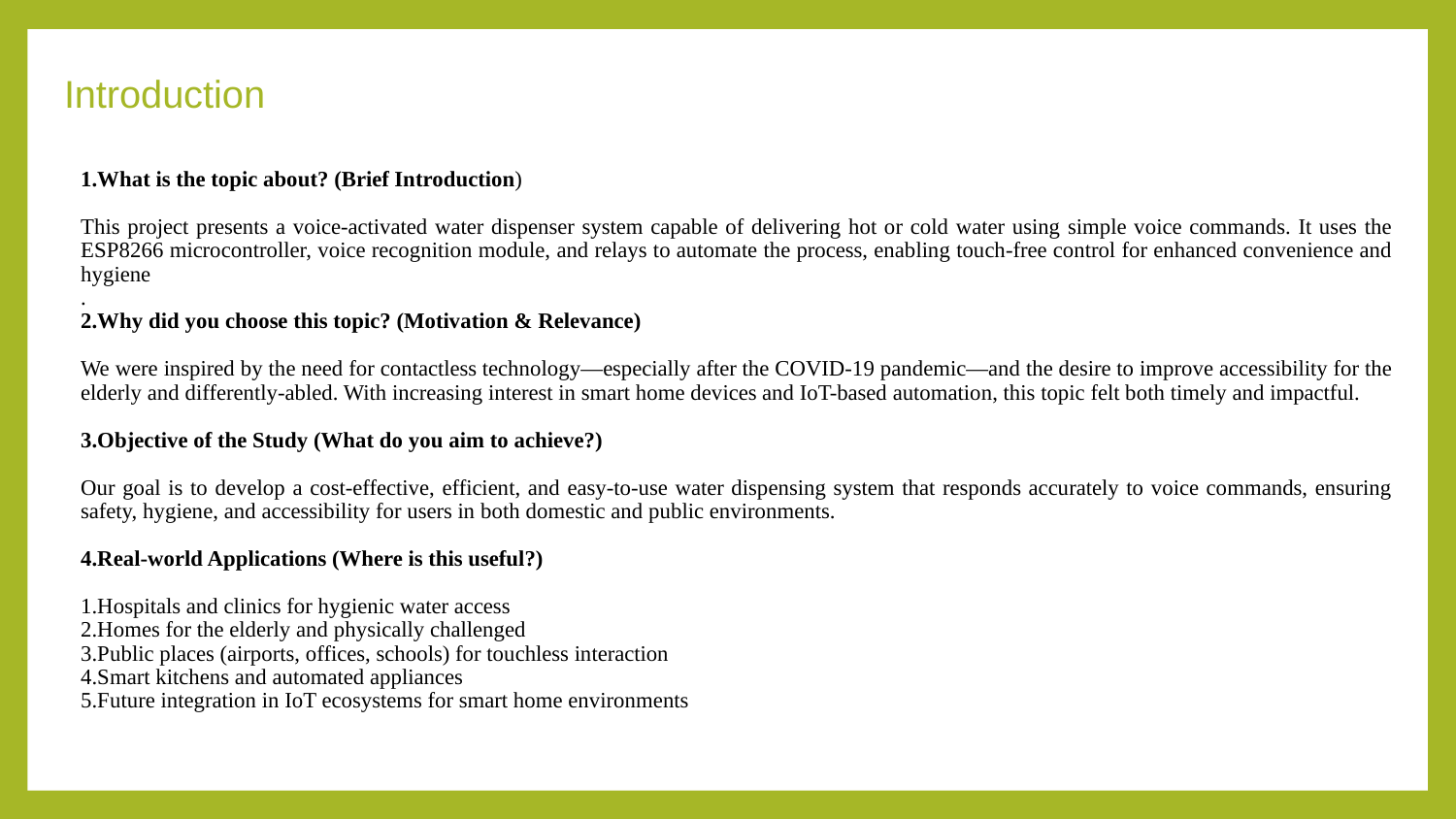

# Introduction
1.What is the topic about? (Brief Introduction)

This project presents a voice-activated water dispenser system capable of delivering hot or cold water using simple voice commands. It uses the ESP8266 microcontroller, voice recognition module, and relays to automate the process, enabling touch-free control for enhanced convenience and hygiene
.
2.Why did you choose this topic? (Motivation & Relevance)

We were inspired by the need for contactless technology—especially after the COVID-19 pandemic—and the desire to improve accessibility for the elderly and differently-abled. With increasing interest in smart home devices and IoT-based automation, this topic felt both timely and impactful.

3.Objective of the Study (What do you aim to achieve?)

Our goal is to develop a cost-effective, efficient, and easy-to-use water dispensing system that responds accurately to voice commands, ensuring safety, hygiene, and accessibility for users in both domestic and public environments.

4.Real-world Applications (Where is this useful?)

1.Hospitals and clinics for hygienic water access
2.Homes for the elderly and physically challenged
3.Public places (airports, offices, schools) for touchless interaction
4.Smart kitchens and automated appliances
5.Future integration in IoT ecosystems for smart home environments